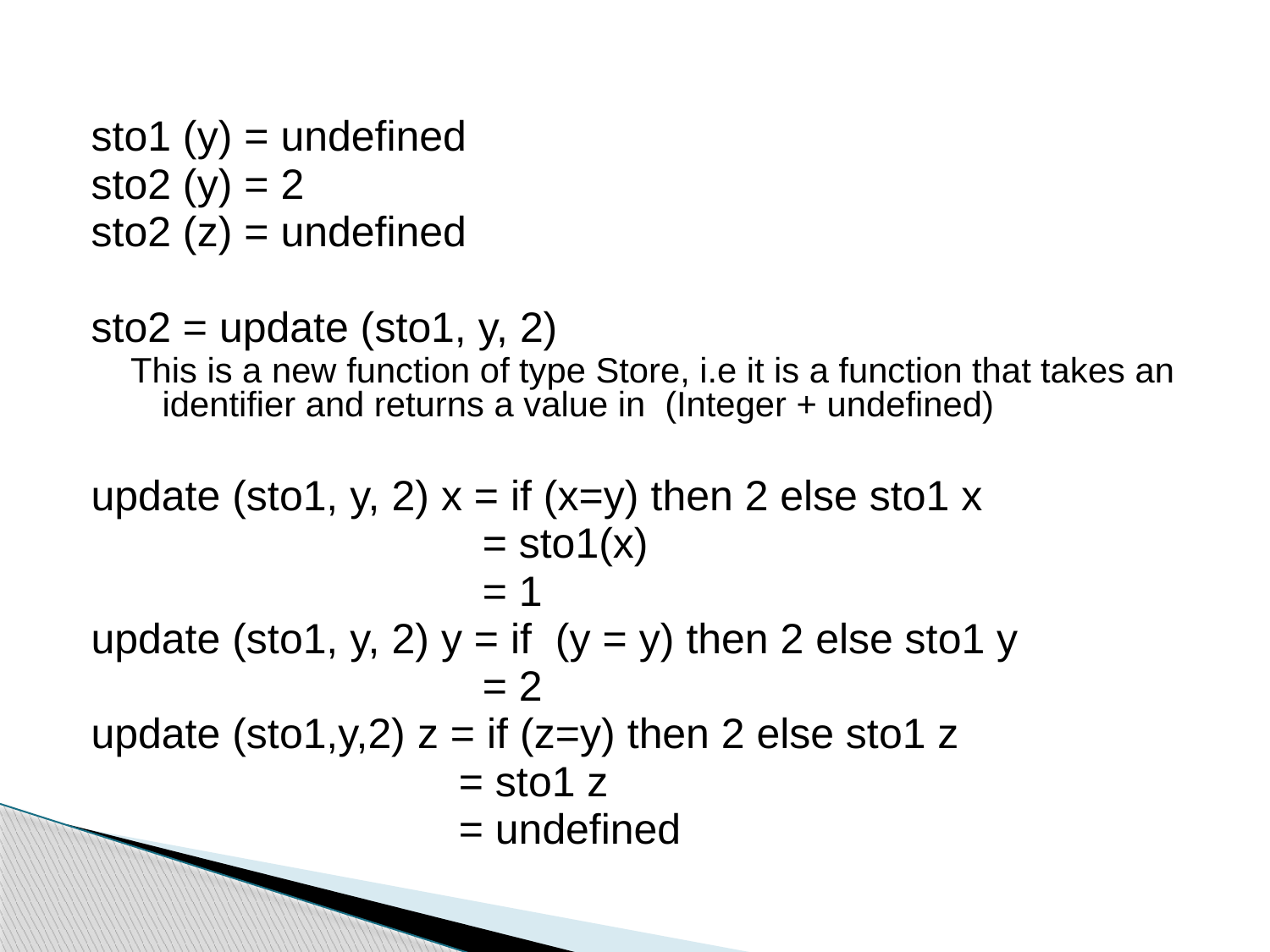

sto1 (y) = undefined
sto2 (y) = 2
sto2 (z) = undefined

sto2 = update (sto1, y, 2)
This is a new function of type Store, i.e it is a function that takes an identifier and returns a value in  (Integer + undefined)

update (sto1, y, 2) x = if (x=y) then 2 else sto1 x
                                 = sto1(x)
                                 = 1
update (sto1, y, 2) y = if  (y = y) then 2 else sto1 y
                                 = 2
update (sto1,y,2) z = if (z=y) then 2 else sto1 z
                               = sto1 z
                               = undefined